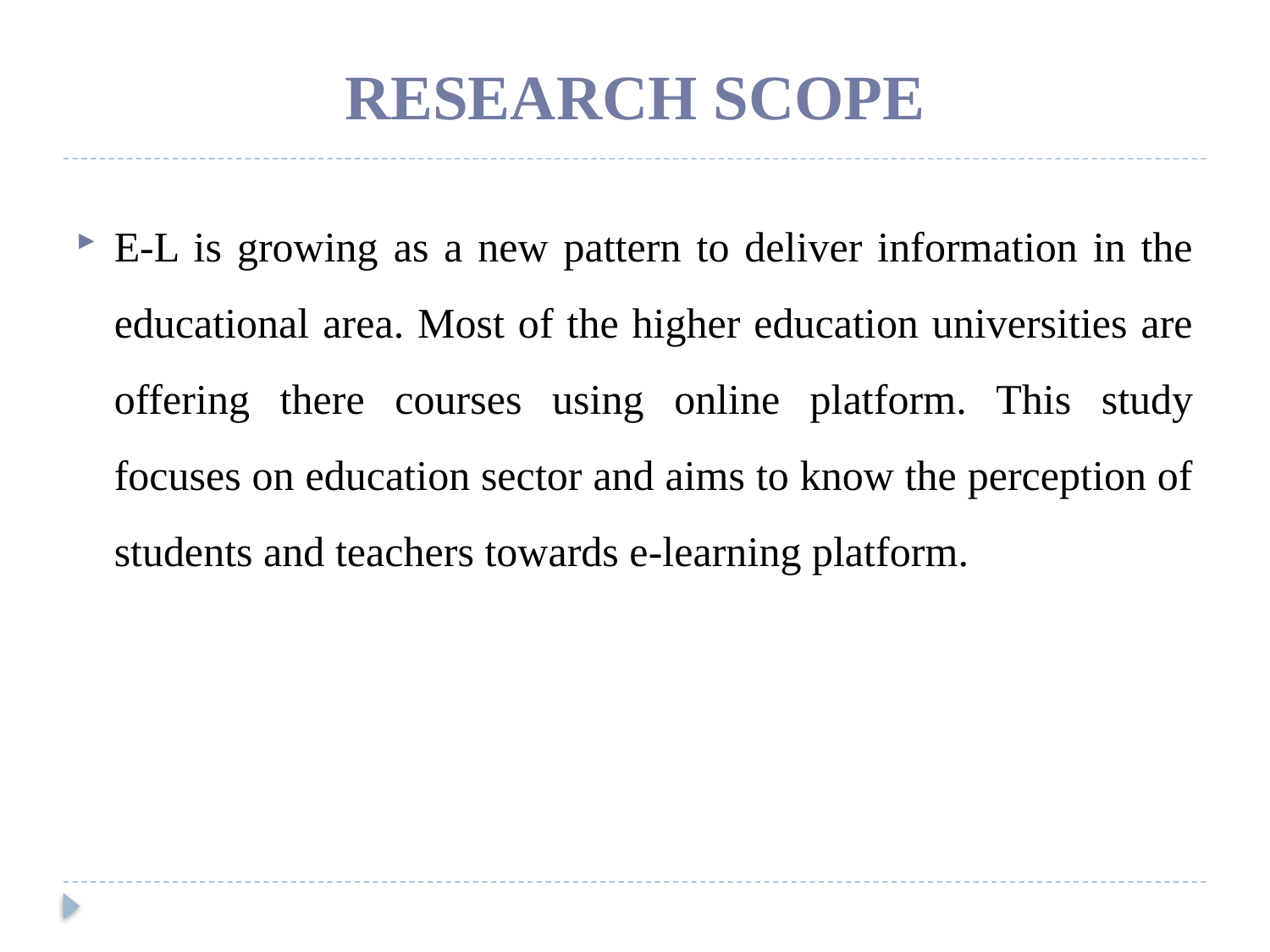

# RESEARCH SCOPE
E-L is growing as a new pattern to deliver information in the educational area. Most of the higher education universities are offering there courses using online platform. This study focuses on education sector and aims to know the perception of students and teachers towards e-learning platform.